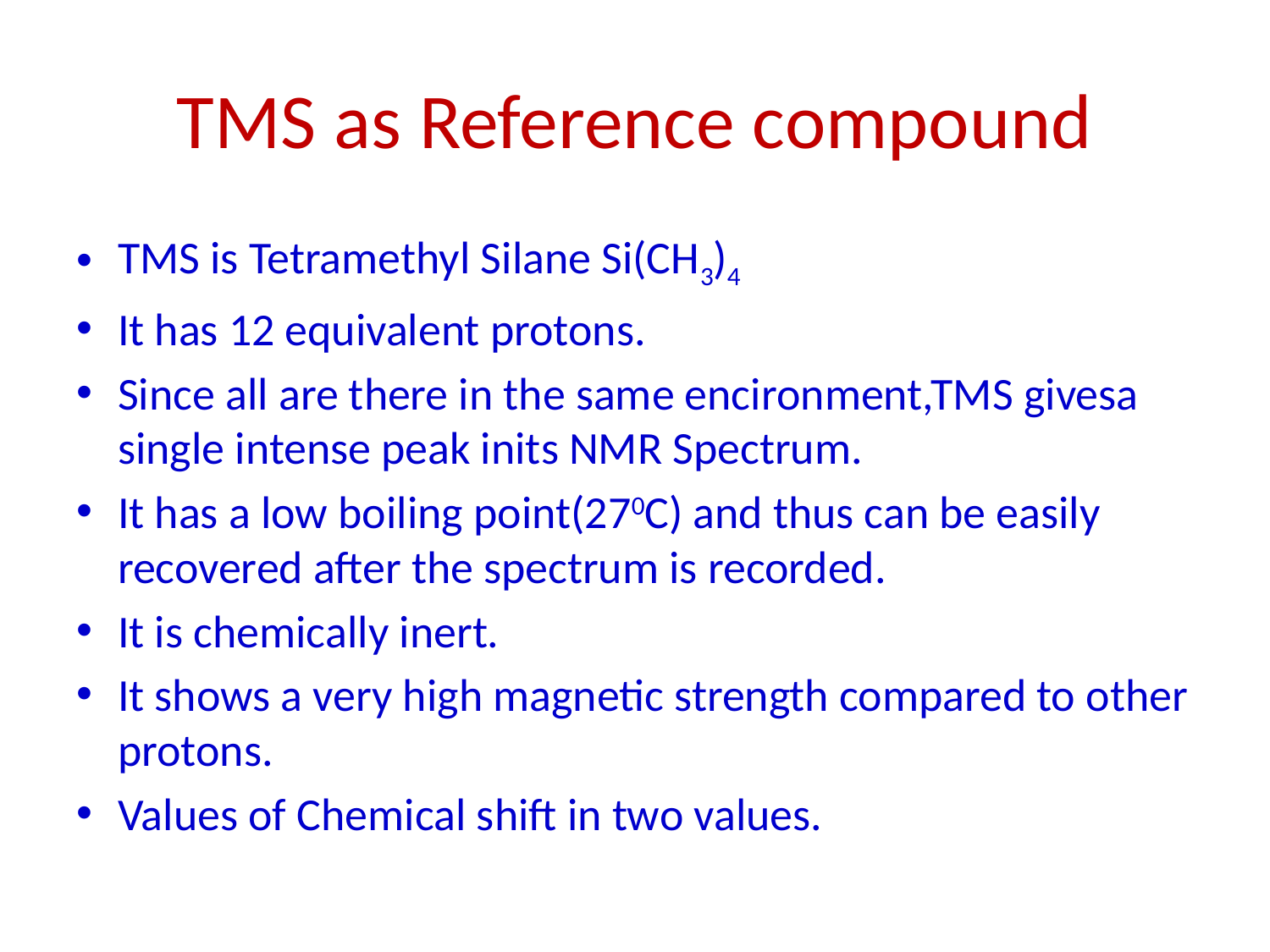

# TMS as Reference compound
TMS is Tetramethyl Silane Si(CH3)4
It has 12 equivalent protons.
Since all are there in the same encironment,TMS givesa single intense peak inits NMR Spectrum.
It has a low boiling point(270C) and thus can be easily recovered after the spectrum is recorded.
It is chemically inert.
It shows a very high magnetic strength compared to other protons.
Values of Chemical shift in two values.